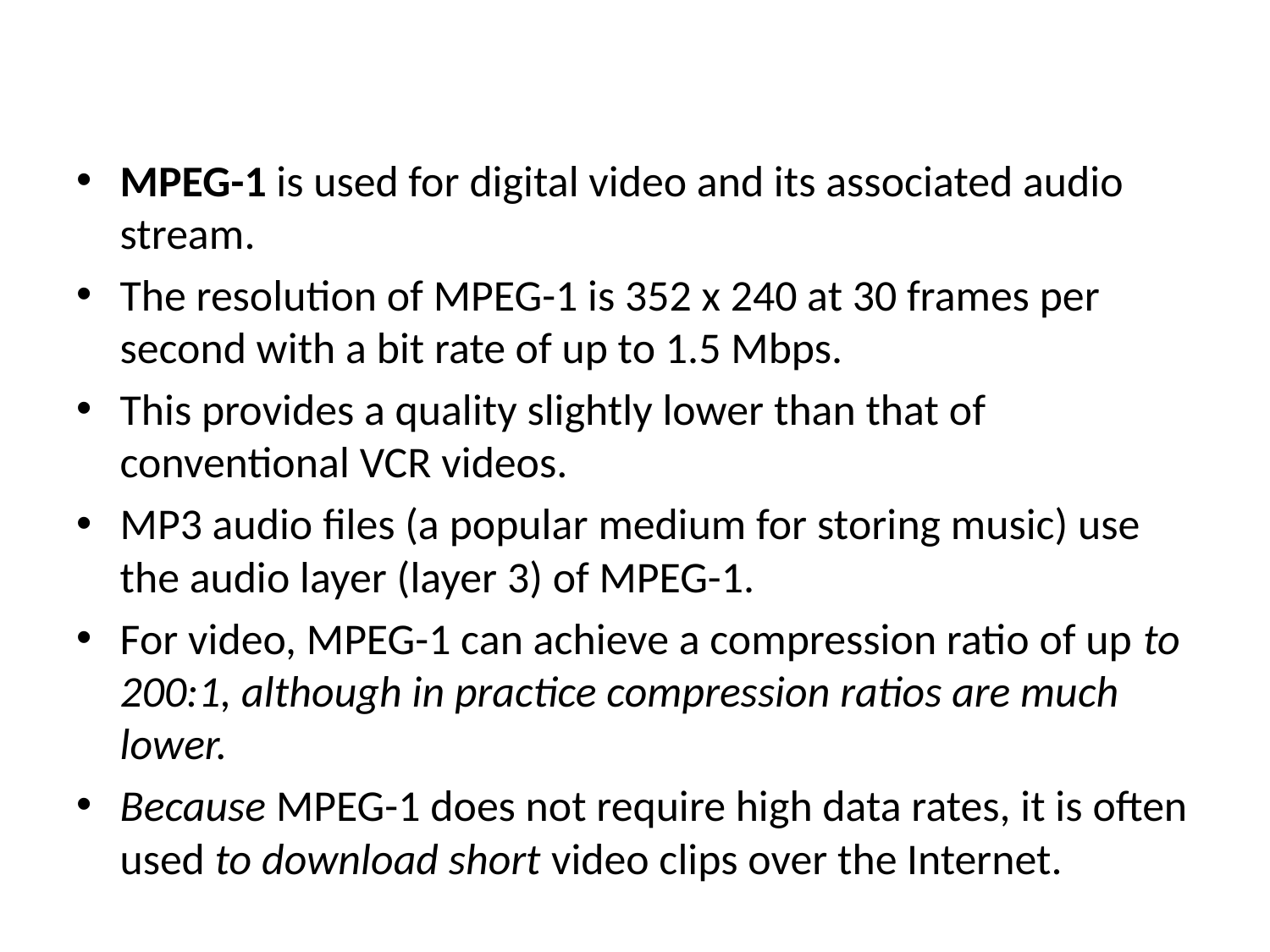

#
MPEG-1 is used for digital video and its associated audio stream.
The resolution of MPEG-1 is 352 x 240 at 30 frames per second with a bit rate of up to 1.5 Mbps.
This provides a quality slightly lower than that of conventional VCR videos.
MP3 audio files (a popular medium for storing music) use the audio layer (layer 3) of MPEG-1.
For video, MPEG-1 can achieve a compression ratio of up to 200:1, although in practice compression ratios are much lower.
Because MPEG-1 does not require high data rates, it is often used to download short video clips over the Internet.